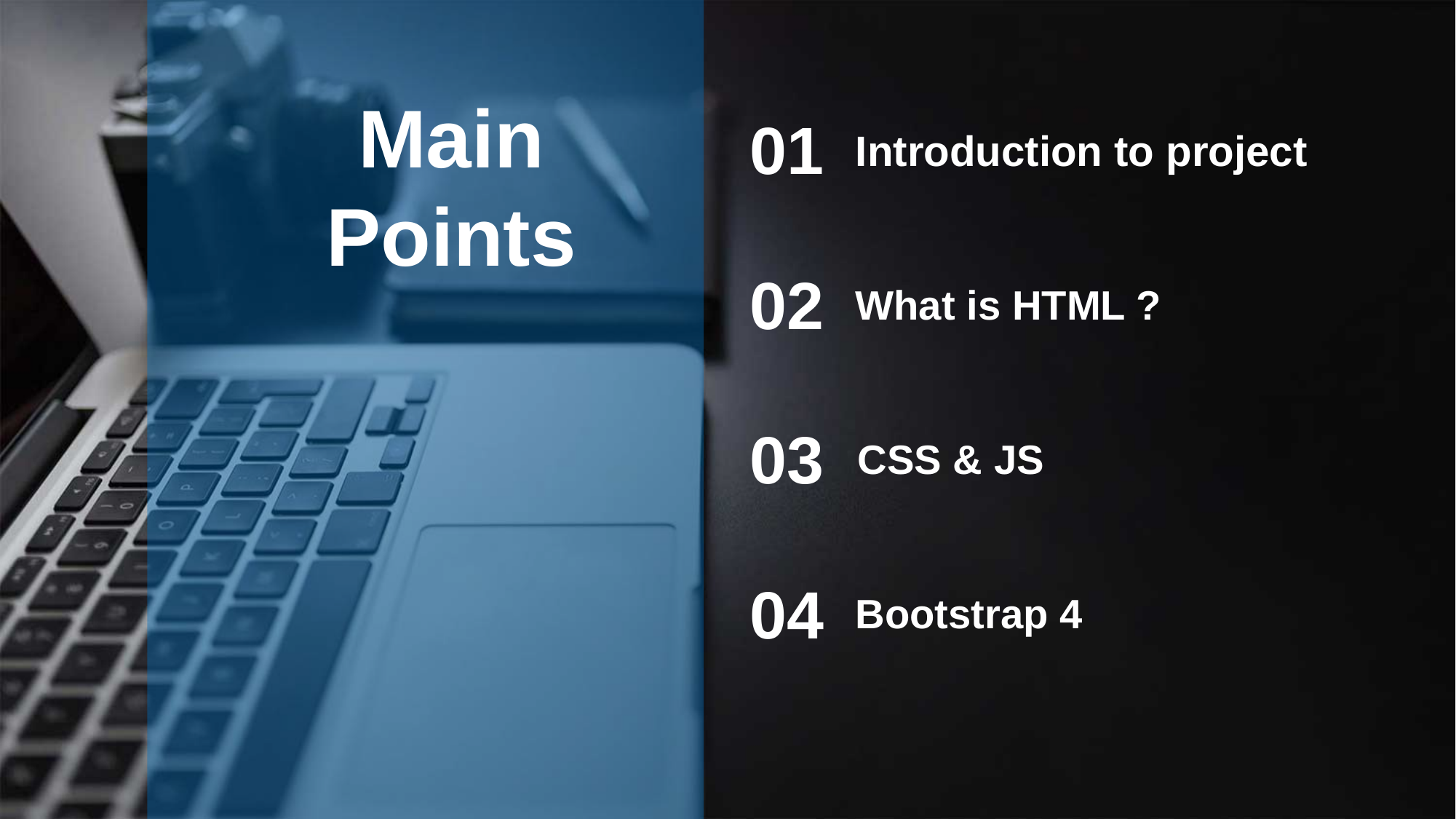

Main Points
01
Introduction to project
02
What is HTML ?
03
CSS & JS

04
Bootstrap 4